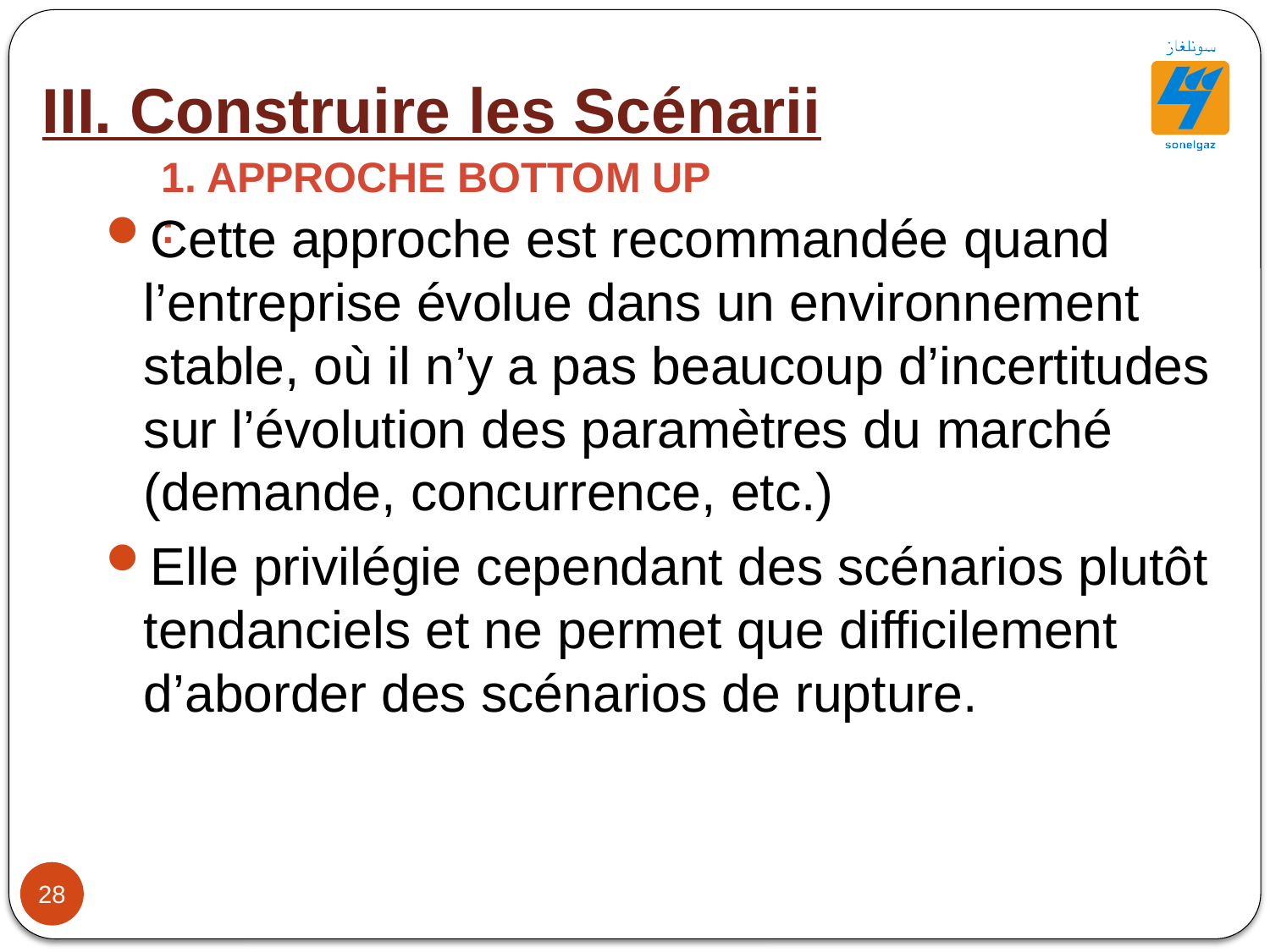

III. Construire les Scénarii
1. Approche Bottom Up :
Cette approche est recommandée quand l’entreprise évolue dans un environnement stable, où il n’y a pas beaucoup d’incertitudes sur l’évolution des paramètres du marché (demande, concurrence, etc.)
Elle privilégie cependant des scénarios plutôt tendanciels et ne permet que difficilement d’aborder des scénarios de rupture.
28